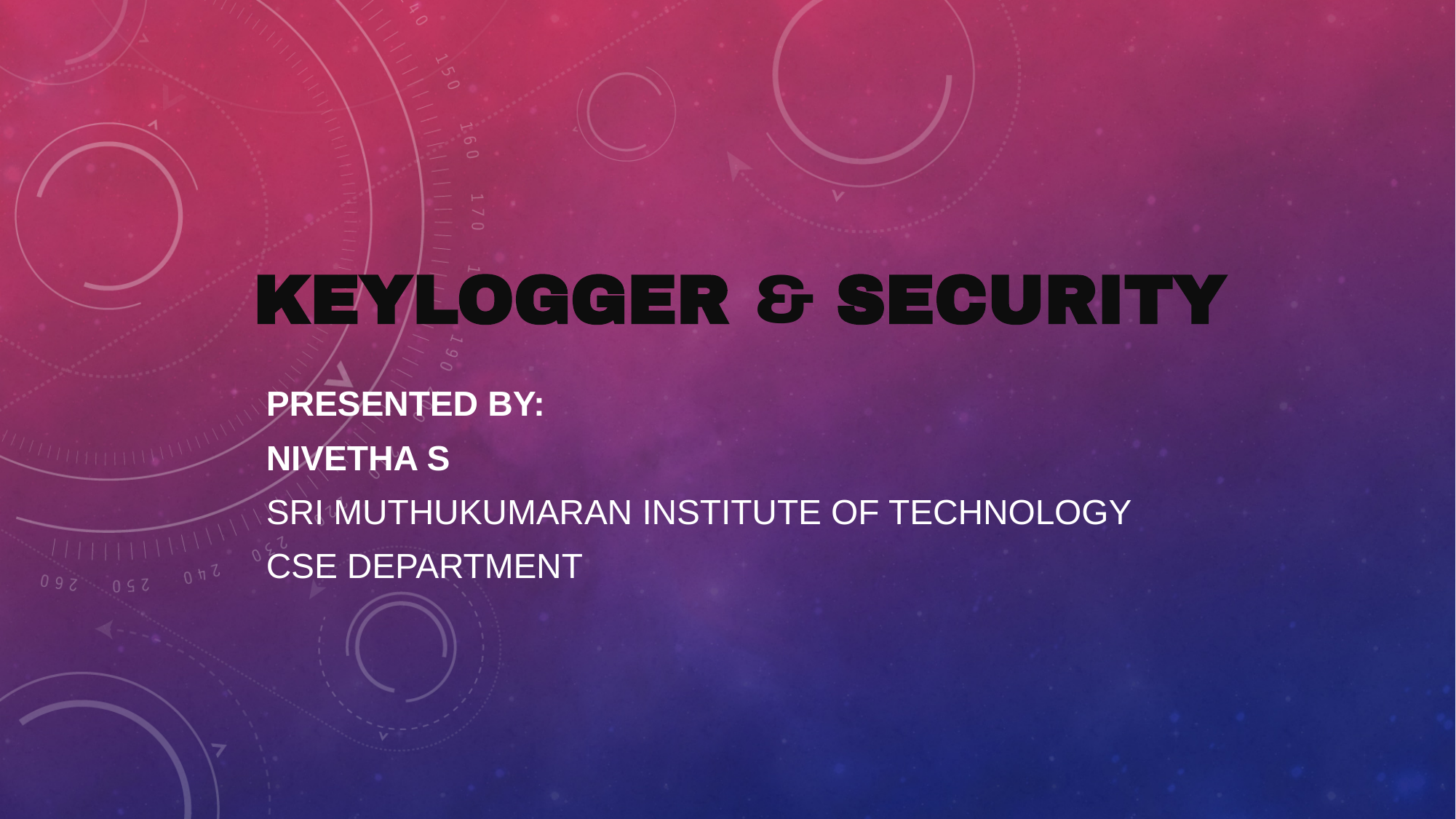

# Keylogger & Security
Presented by:
Nivetha S
Sri muthukumaran institute of technology
CSE Department